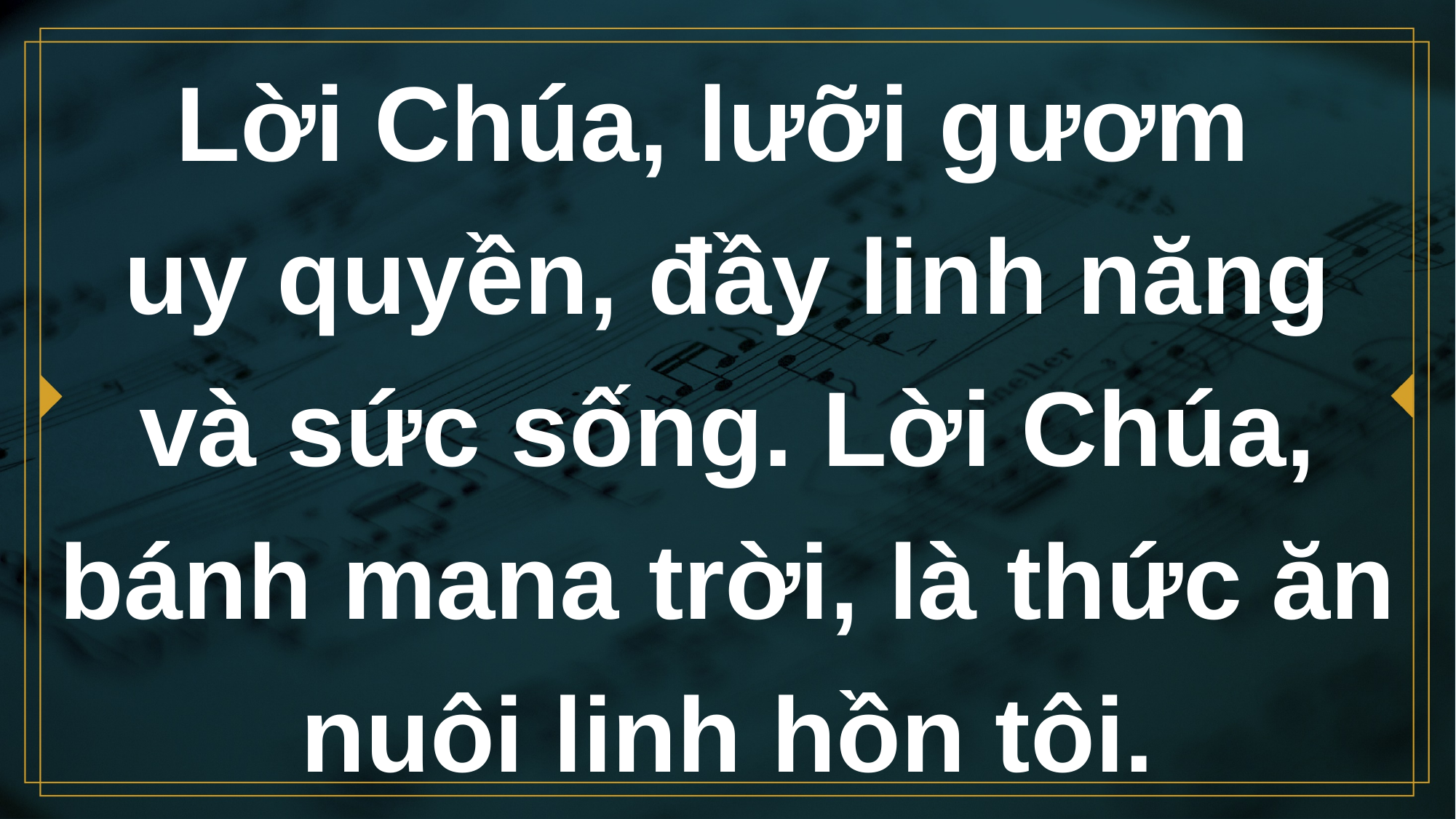

# Lời Chúa, lưỡi gươm uy quyền, đầy linh năng và sức sống. Lời Chúa, bánh mana trời, là thức ăn nuôi linh hồn tôi.